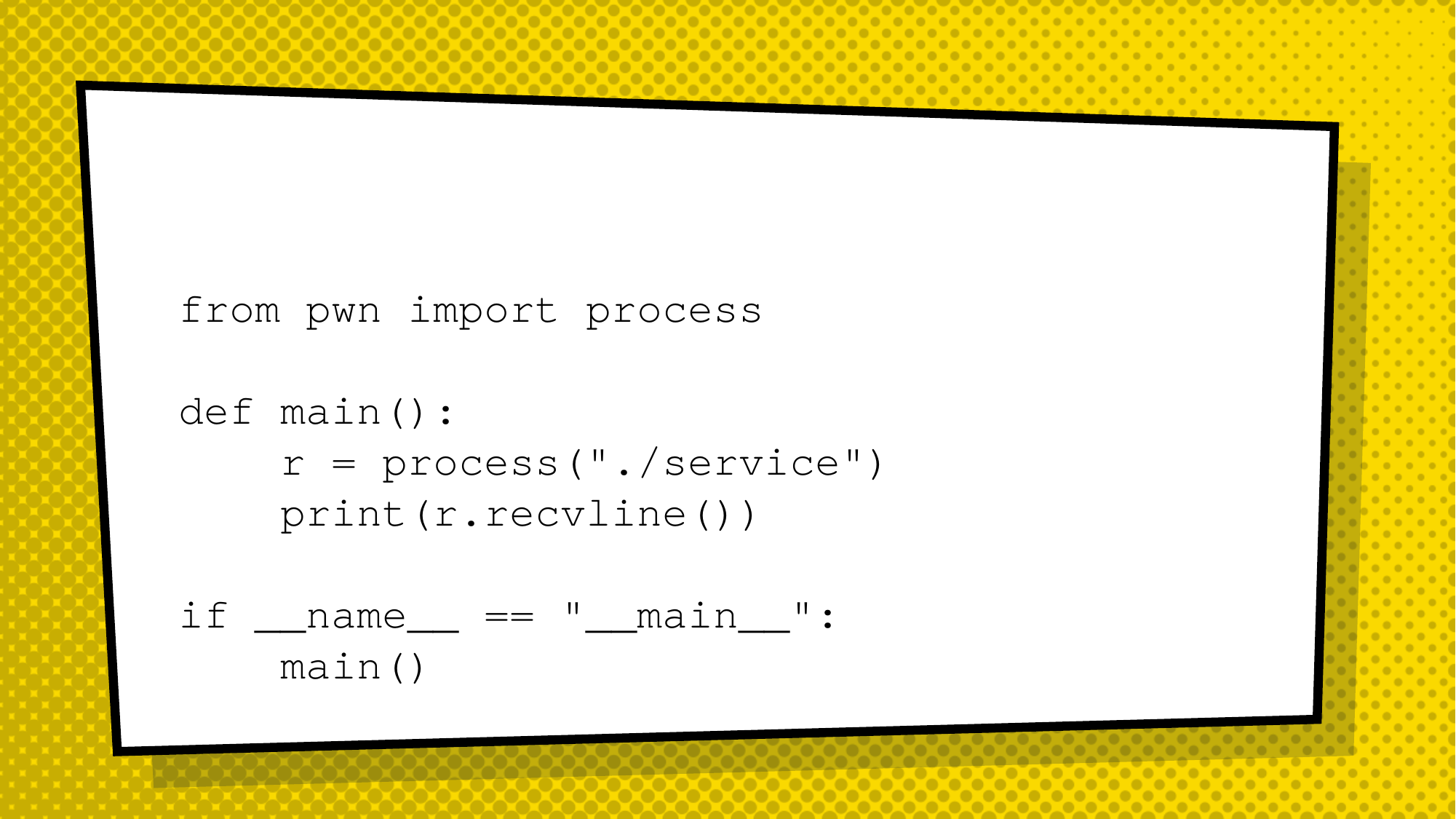

#
from pwn import process

def main():
    r = process("./service")
    print(r.recvline())

if __name__ == "__main__":
    main()